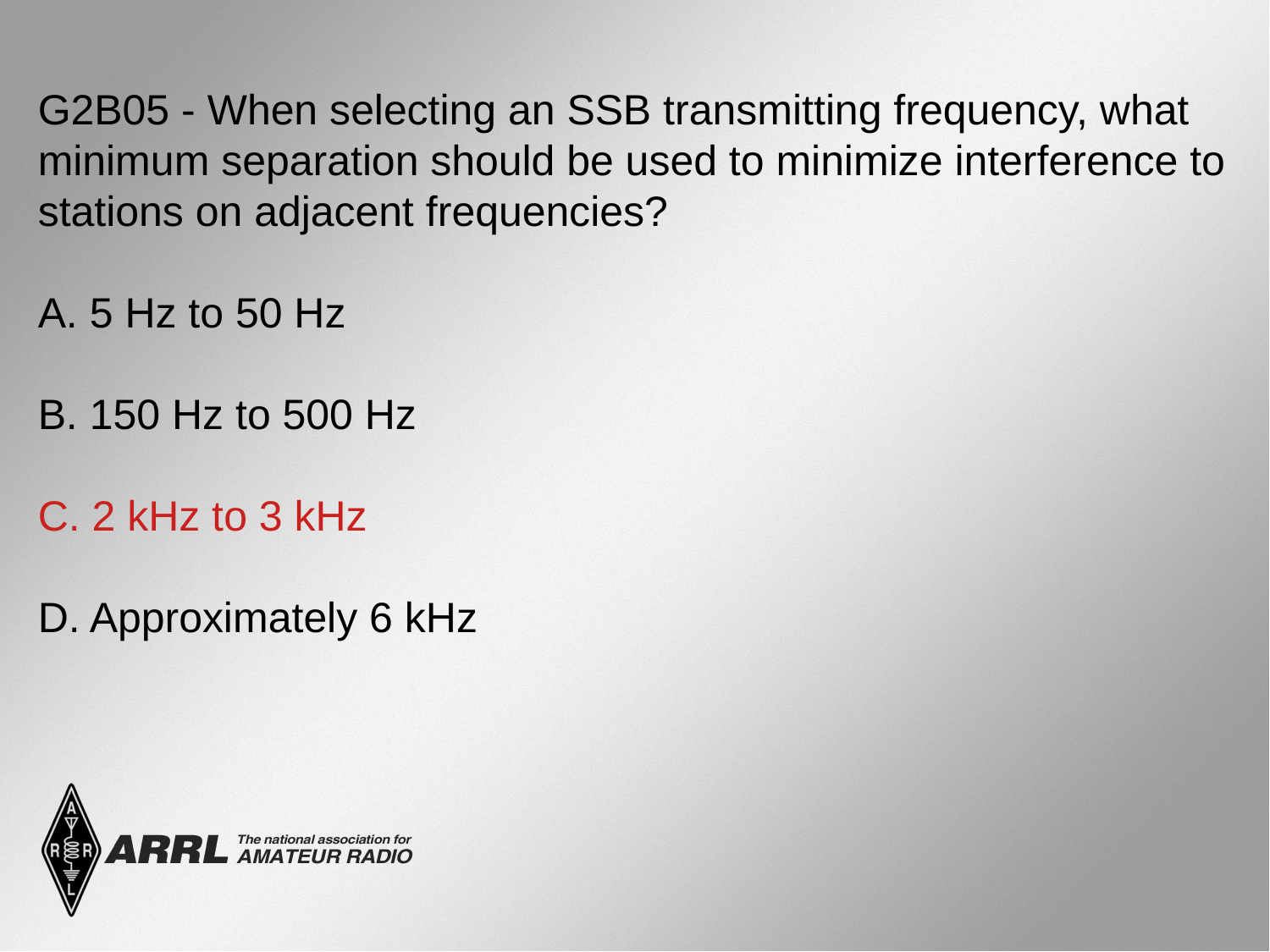

G2B05 - When selecting an SSB transmitting frequency, what minimum separation should be used to minimize interference to stations on adjacent frequencies?

A. 5 Hz to 50 Hz

B. 150 Hz to 500 Hz

C. 2 kHz to 3 kHz

D. Approximately 6 kHz